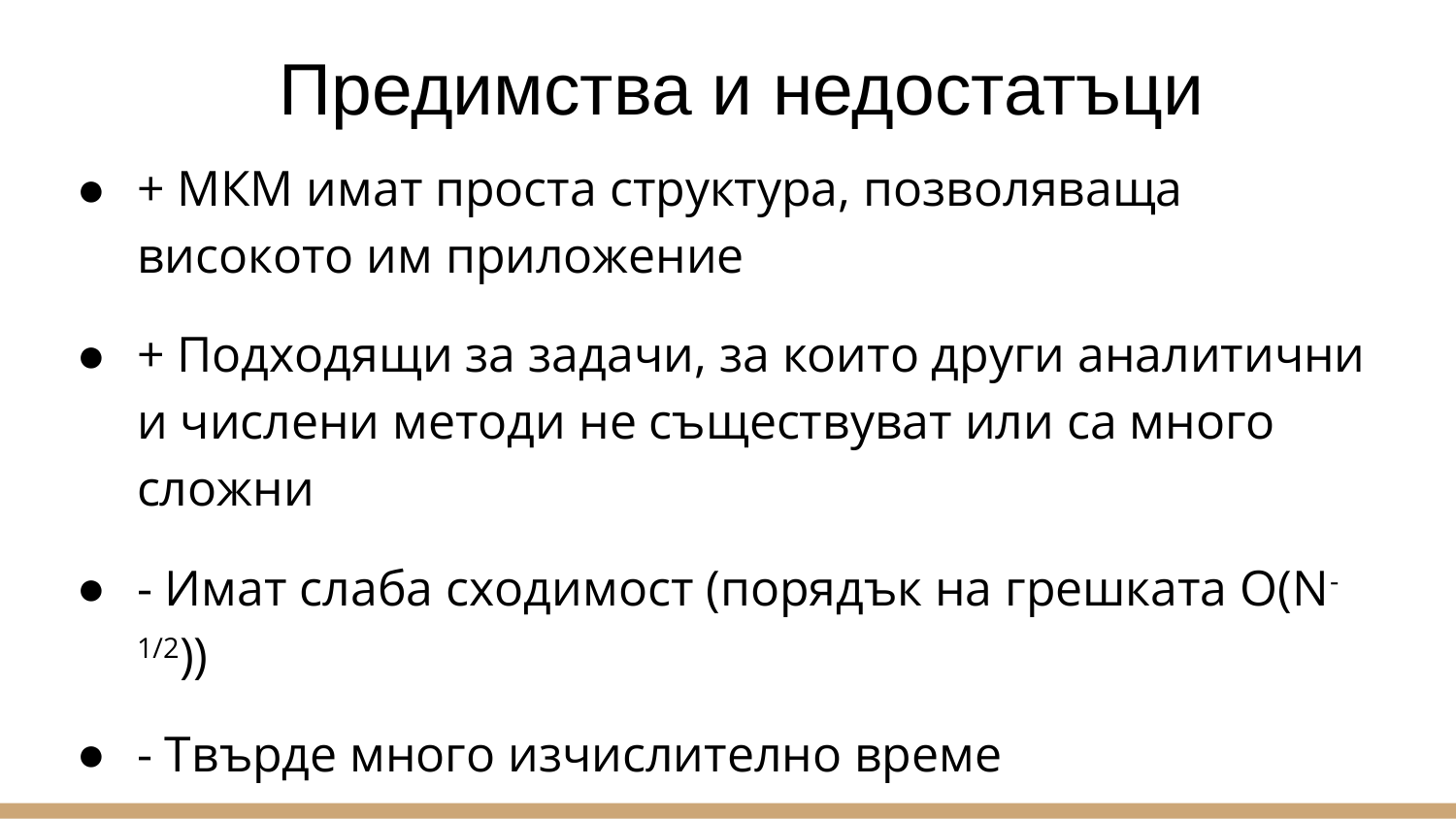

# Предимства и недостатъци
+ МКМ имат проста структура, позволяваща високото им приложение
+ Подходящи за задачи, за които други аналитични и числени методи не съществуват или са много сложни
- Имат слаба сходимост (порядък на грешката О(N-1/2))
- Твърде много изчислително време